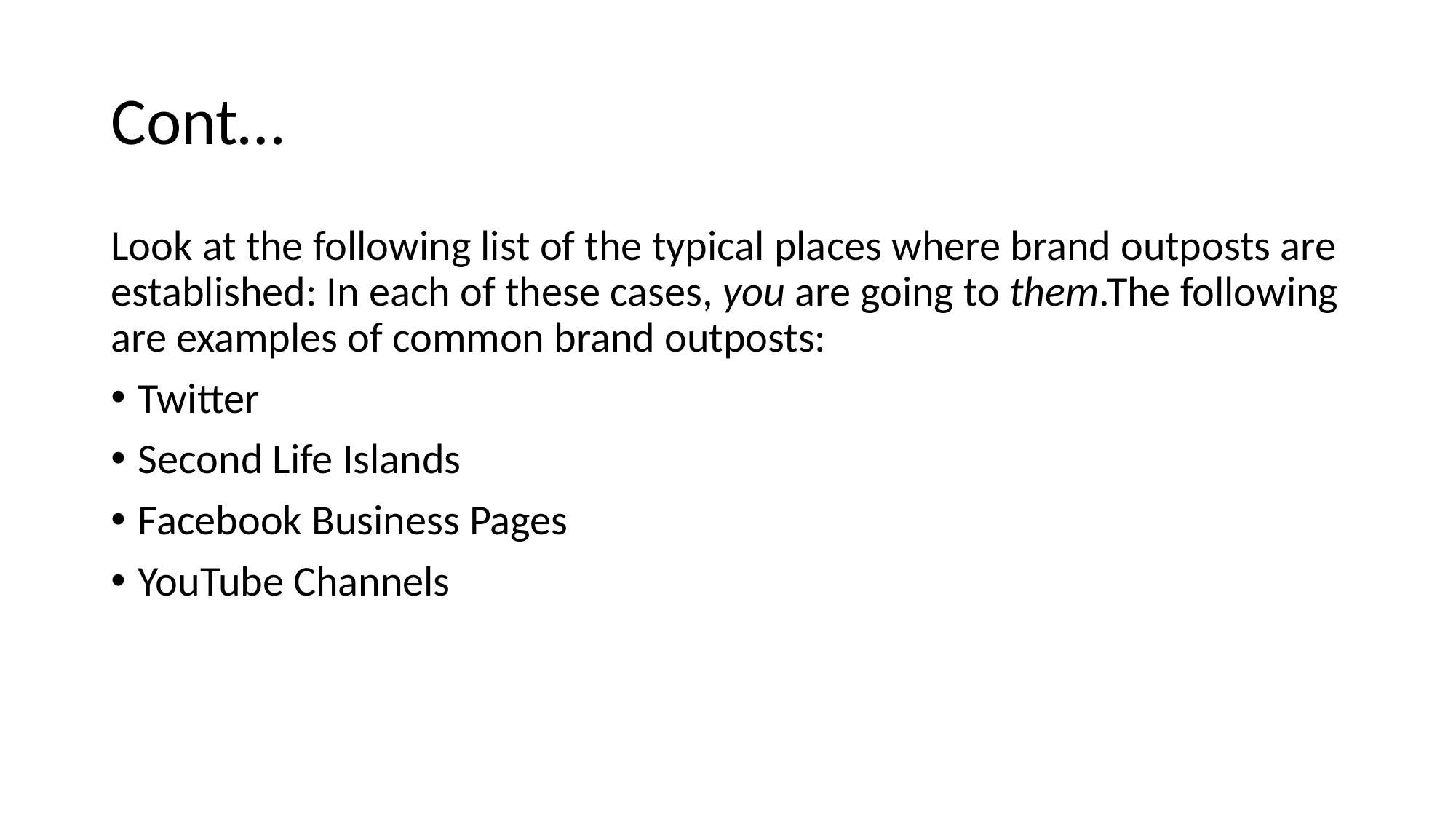

# Cont…
Look at the following list of the typical places where brand outposts are established: In each of these cases, you are going to them.The following are examples of common brand outposts:
Twitter
Second Life Islands
Facebook Business Pages
YouTube Channels